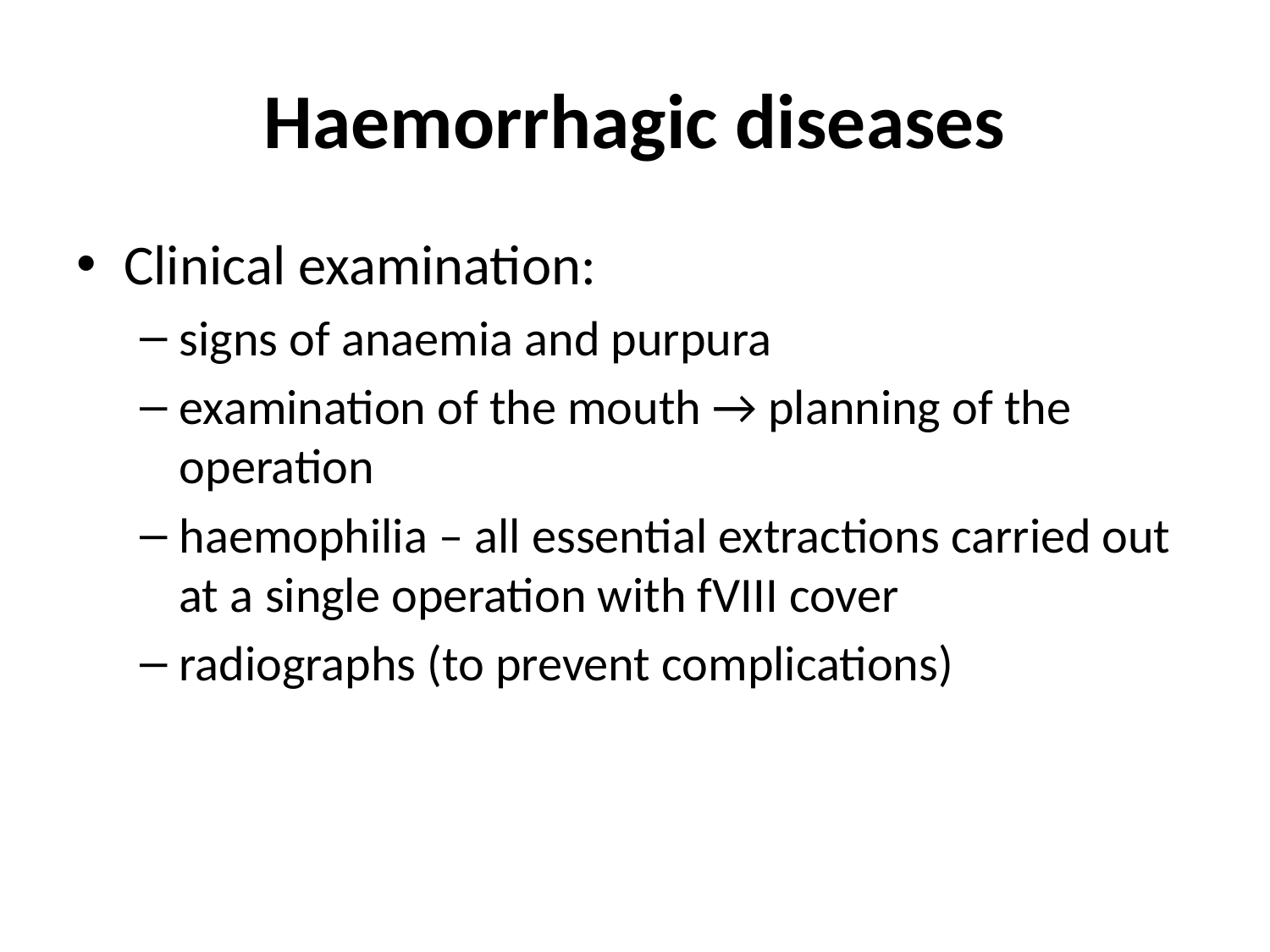

# Haemorrhagic diseases
Clinical examination:
signs of anaemia and purpura
examination of the mouth → planning of the operation
haemophilia – all essential extractions carried out at a single operation with fVIII cover
radiographs (to prevent complications)